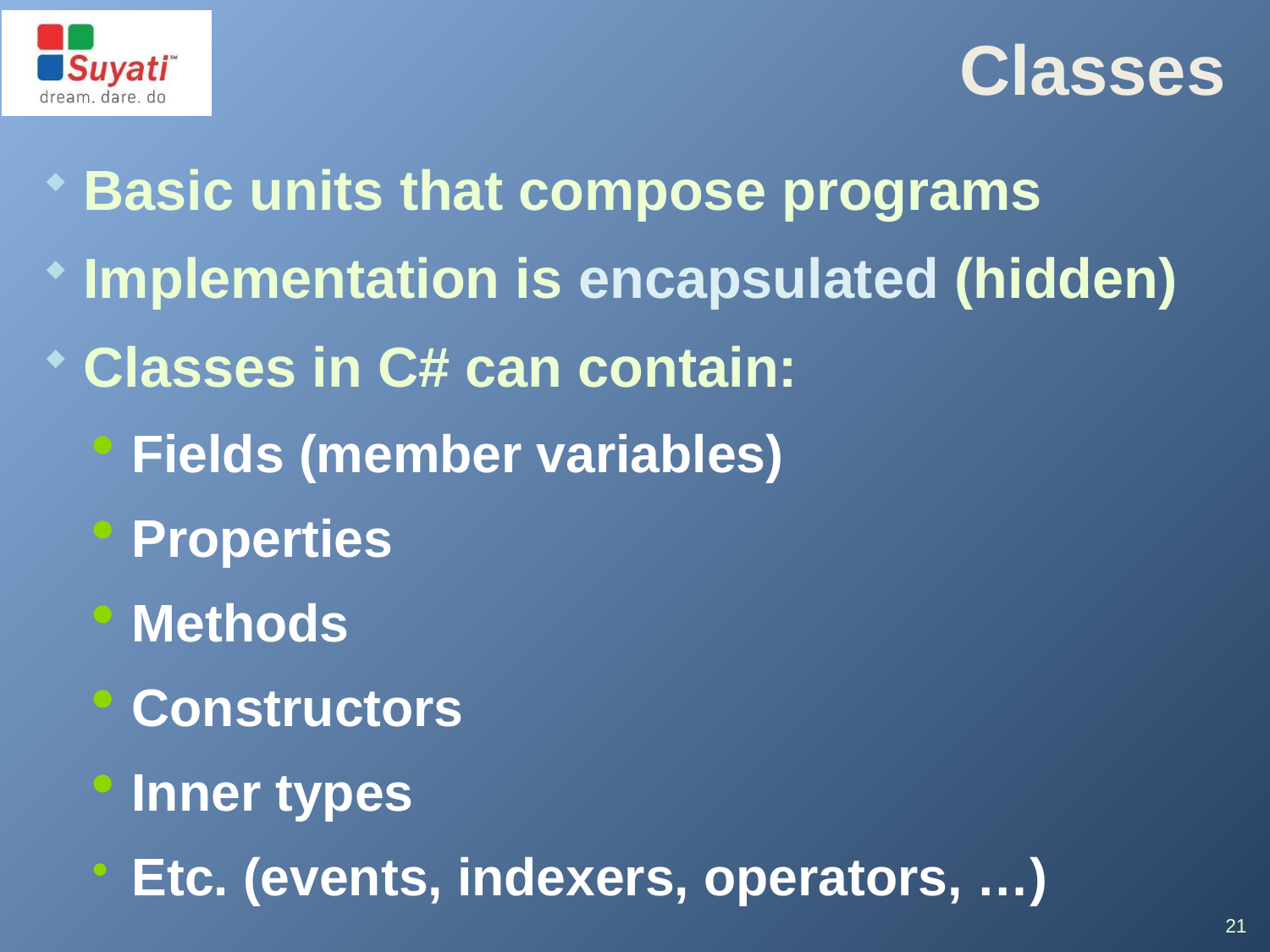

# Classes
Basic units that compose programs
Implementation is encapsulated (hidden)
Classes in C# can contain:
Fields (member variables)
Properties
Methods
Constructors
Inner types
Etc. (events, indexers, operators, …)

21